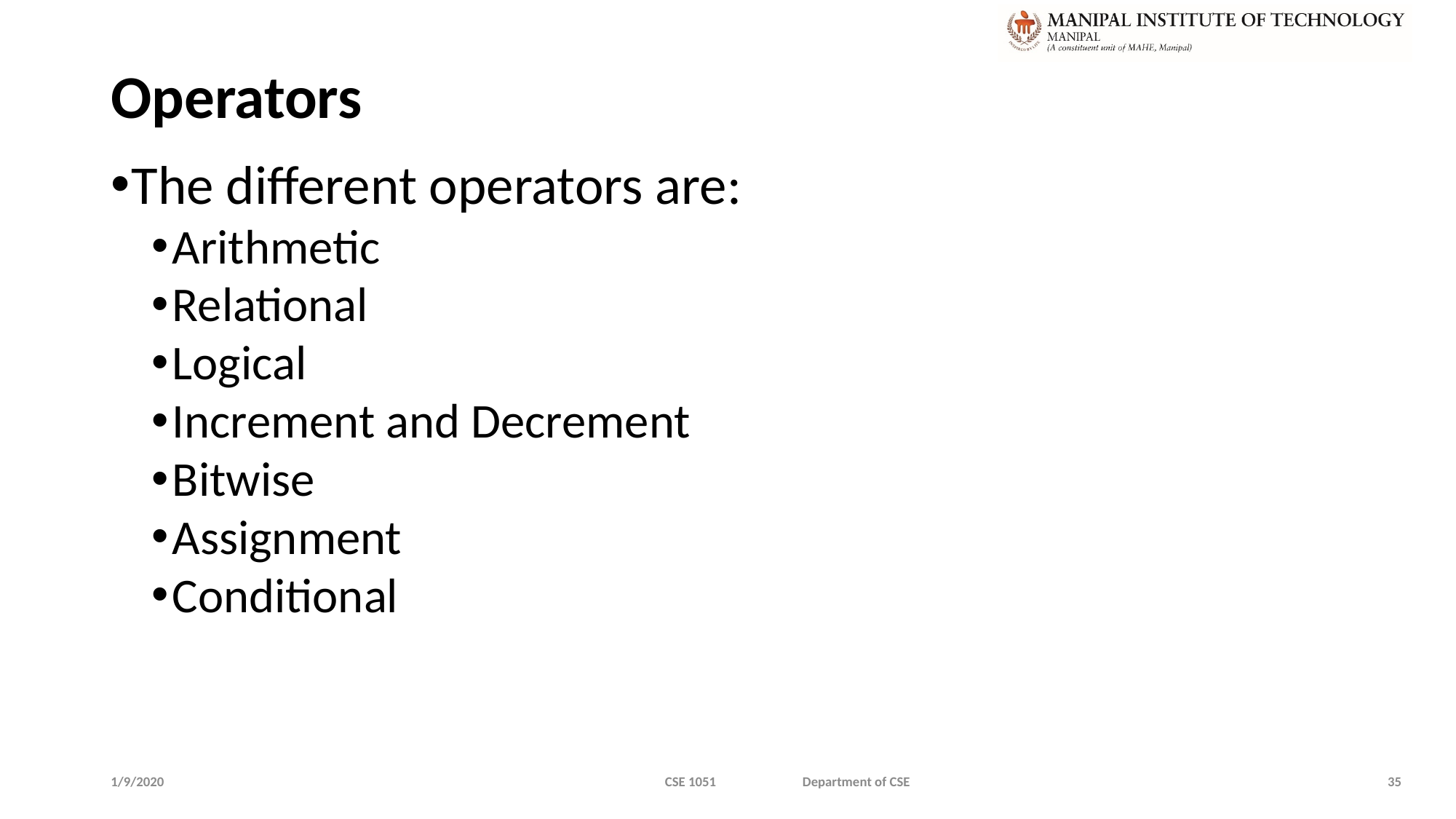

# Operators
The different operators are:
Arithmetic
Relational
Logical
Increment and Decrement
Bitwise
Assignment
Conditional
1/9/2020
CSE 1051                            Department of CSE
35